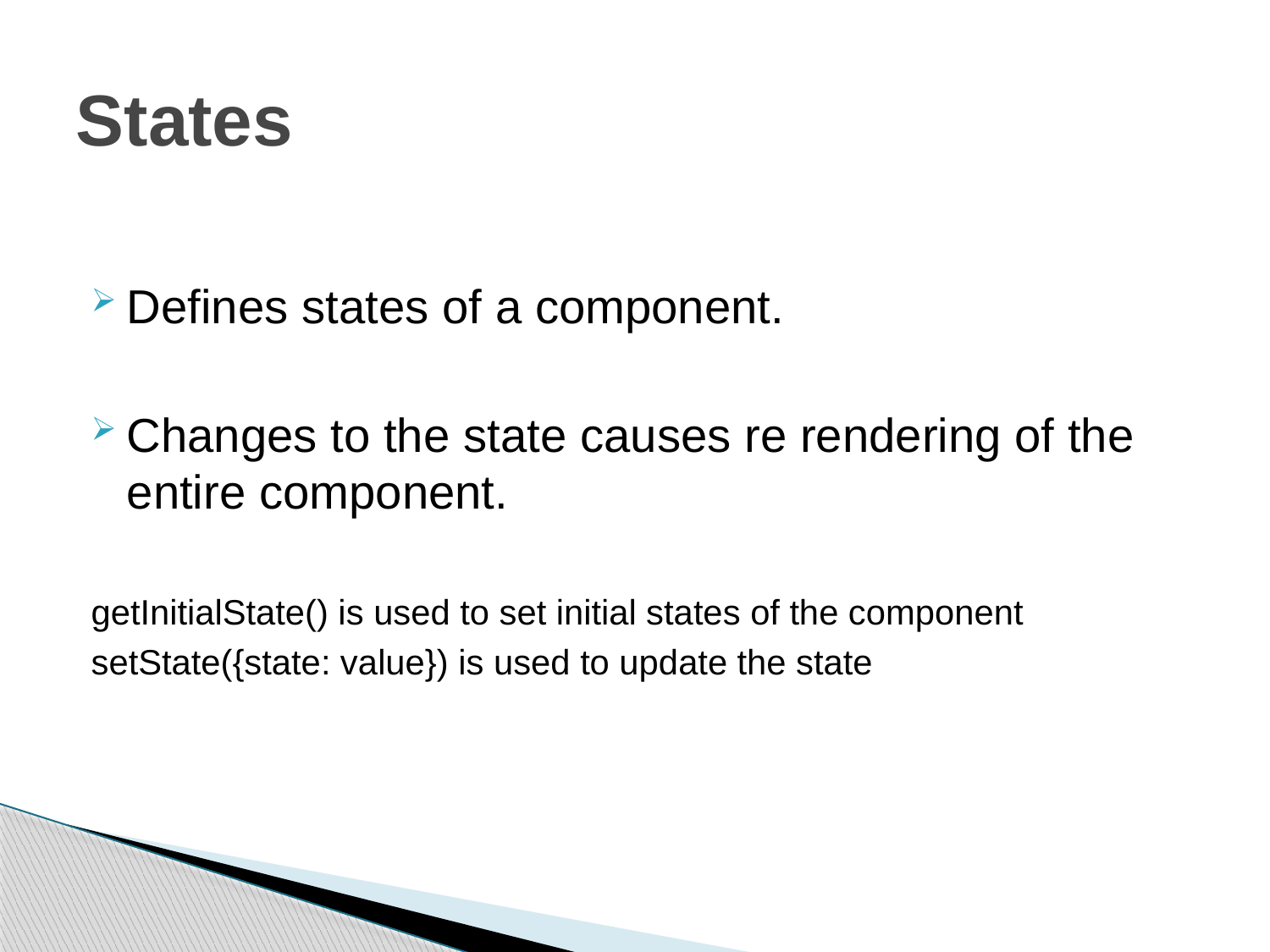

# States

Defines states of a component.

Changes to the state causes re rendering of the entire component.

getInitialState() is used to set initial states of the component
setState({state: value}) is used to update the state